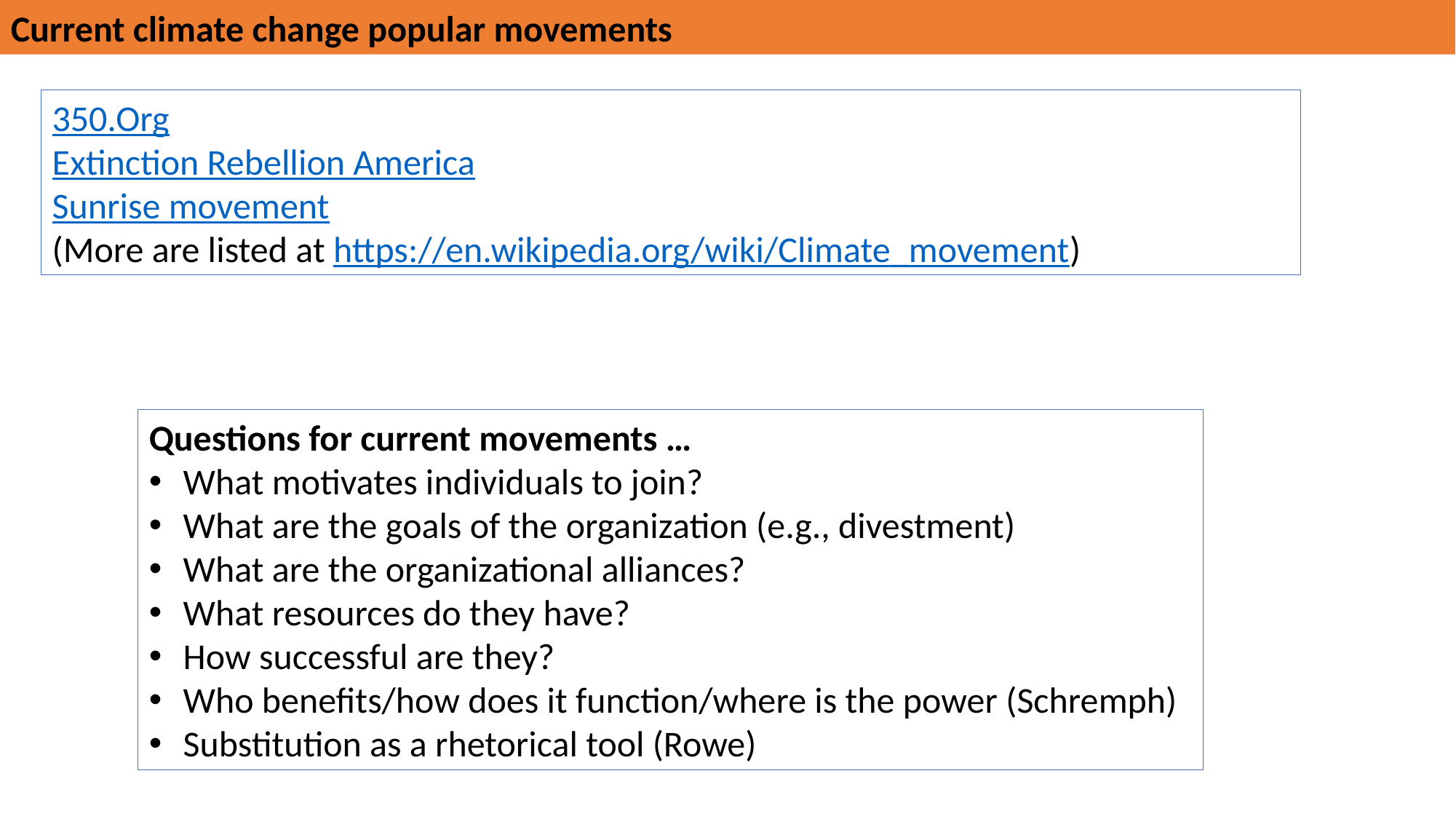

Current climate change popular movements
350.Org
Extinction Rebellion America
Sunrise movement
(More are listed at https://en.wikipedia.org/wiki/Climate_movement)
Questions for current movements …
What motivates individuals to join?
What are the goals of the organization (e.g., divestment)
What are the organizational alliances?
What resources do they have?
How successful are they?
Who benefits/how does it function/where is the power (Schremph)
Substitution as a rhetorical tool (Rowe)